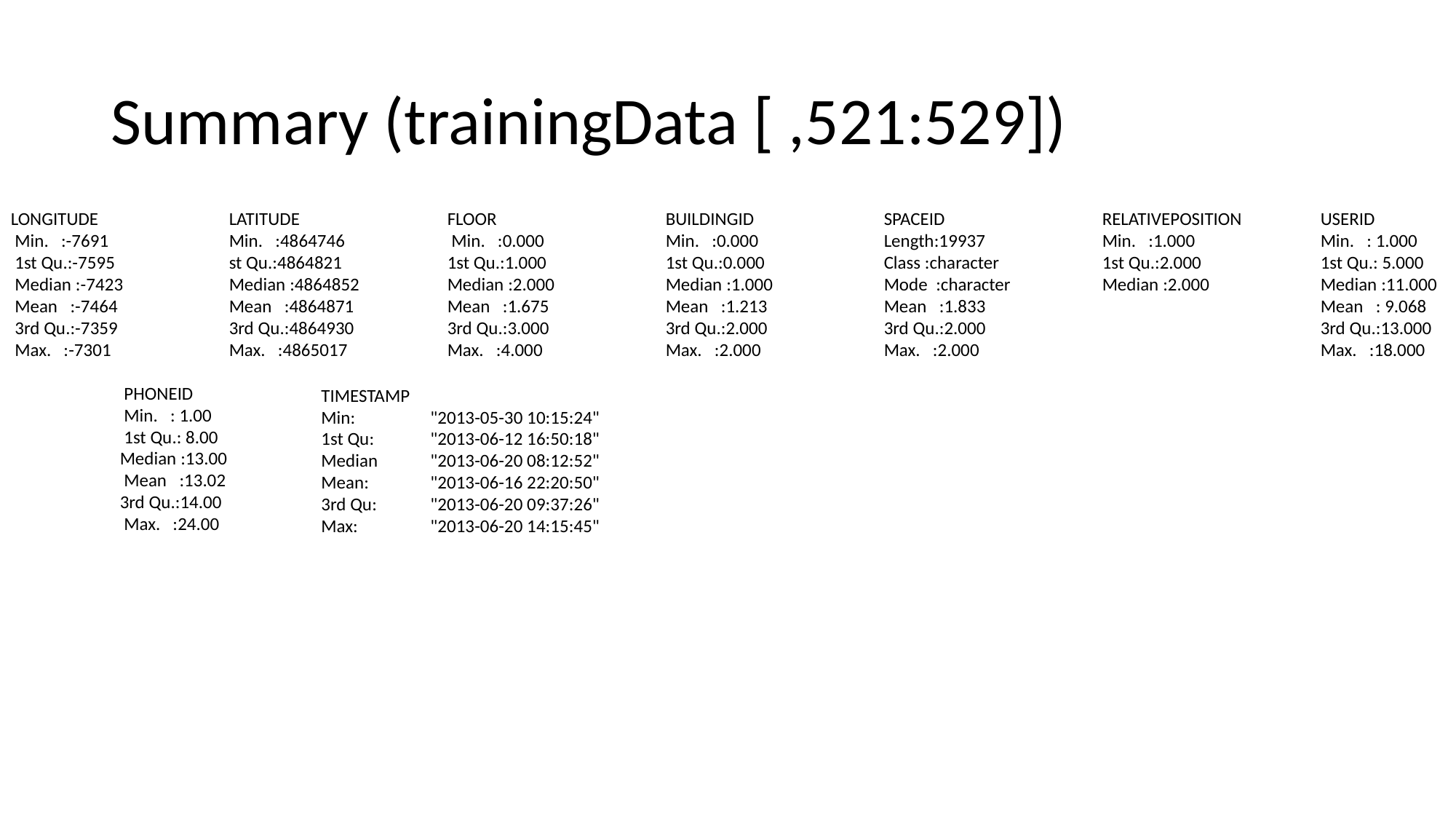

# Summary (trainingData [ ,521:529])
LONGITUDE        	LATITUDE           	FLOOR         		BUILDINGID      	SPACEID          		RELATIVEPOSITION     	USERID
 Min.   :-7691  	 	Min.   :4864746  	 Min.   :0.000   	Min.   :0.000   		Length:19937       	Min.   :1.000    	Min.   : 1.000
 1st Qu.:-7595   	st Qu.:4864821   	1st Qu.:1.000   	1st Qu.:0.000   	Class :character   	1st Qu.:2.000    	1st Qu.: 5.000
 Median :-7423   	Median :4864852   	Median :2.000   	Median :1.000   	Mode  :character   	Median :2.000    	Median :11.000
 Mean   :-7464   	Mean   :4864871   	Mean   :1.675   	Mean   :1.213         	Mean   :1.833    			Mean   : 9.068
 3rd Qu.:-7359   	3rd Qu.:4864930   	3rd Qu.:3.000   	3rd Qu.:2.000               	3rd Qu.:2.000   	 		3rd Qu.:13.000
 Max.   :-7301   	Max.   :4865017   	Max.   :4.000   		Max.   :2.000    	Max.   :2.000    			Max.   :18.000

	 PHONEID
	 Min.   : 1.00
	 1st Qu.: 8.00
 	Median :13.00
	 Mean   :13.02
 	3rd Qu.:14.00
	 Max.   :24.00
TIMESTAMP
Min:	"2013-05-30 10:15:24"
1st Qu:	"2013-06-12 16:50:18"
Median	"2013-06-20 08:12:52"
Mean:	"2013-06-16 22:20:50"
3rd Qu:	"2013-06-20 09:37:26"
Max:	"2013-06-20 14:15:45"